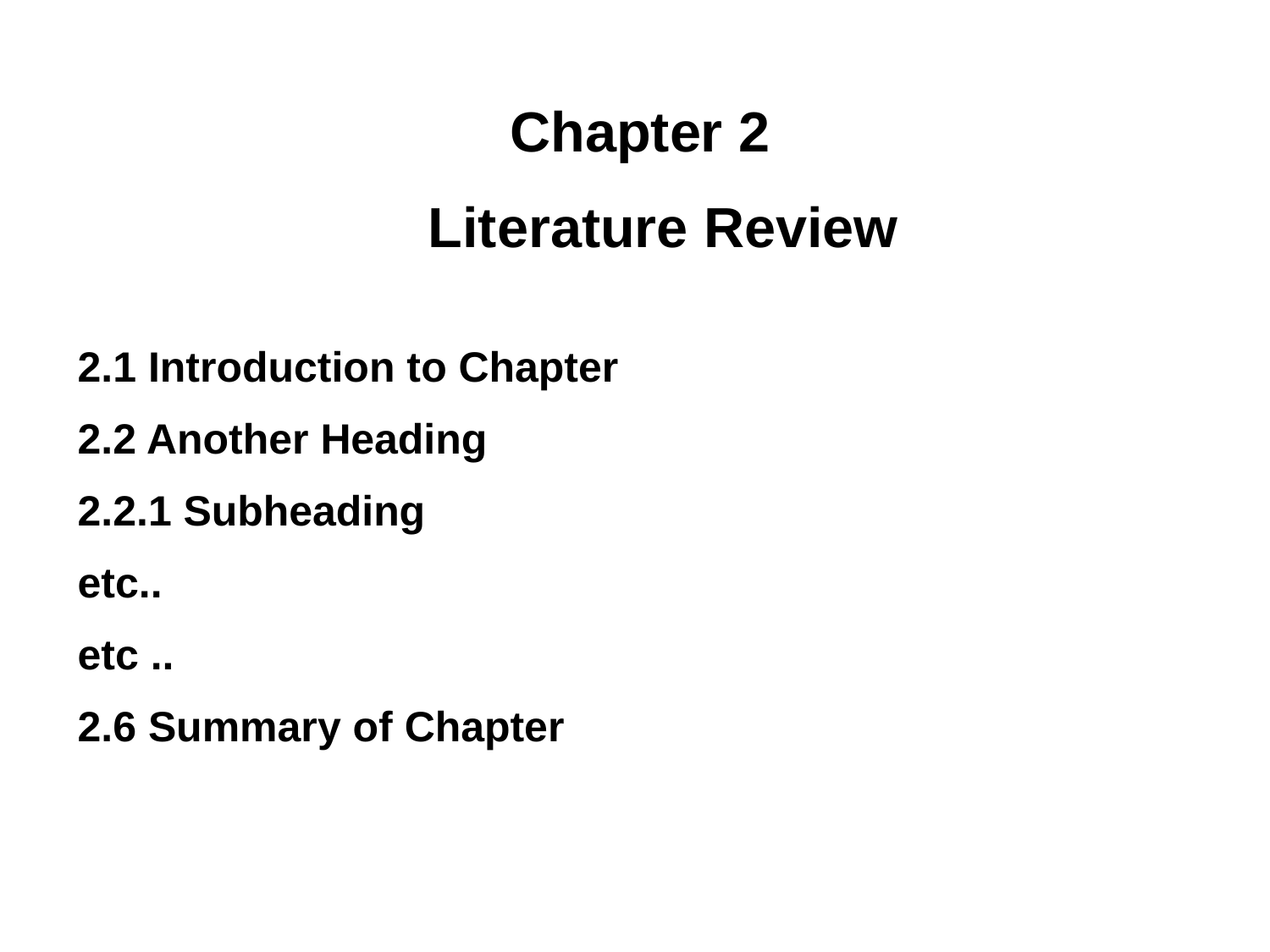

Chapter 2
   Literature Review

2.1 Introduction to Chapter
2.2 Another Heading
2.2.1 Subheading
etc..
etc ..
2.6 Summary of Chapter